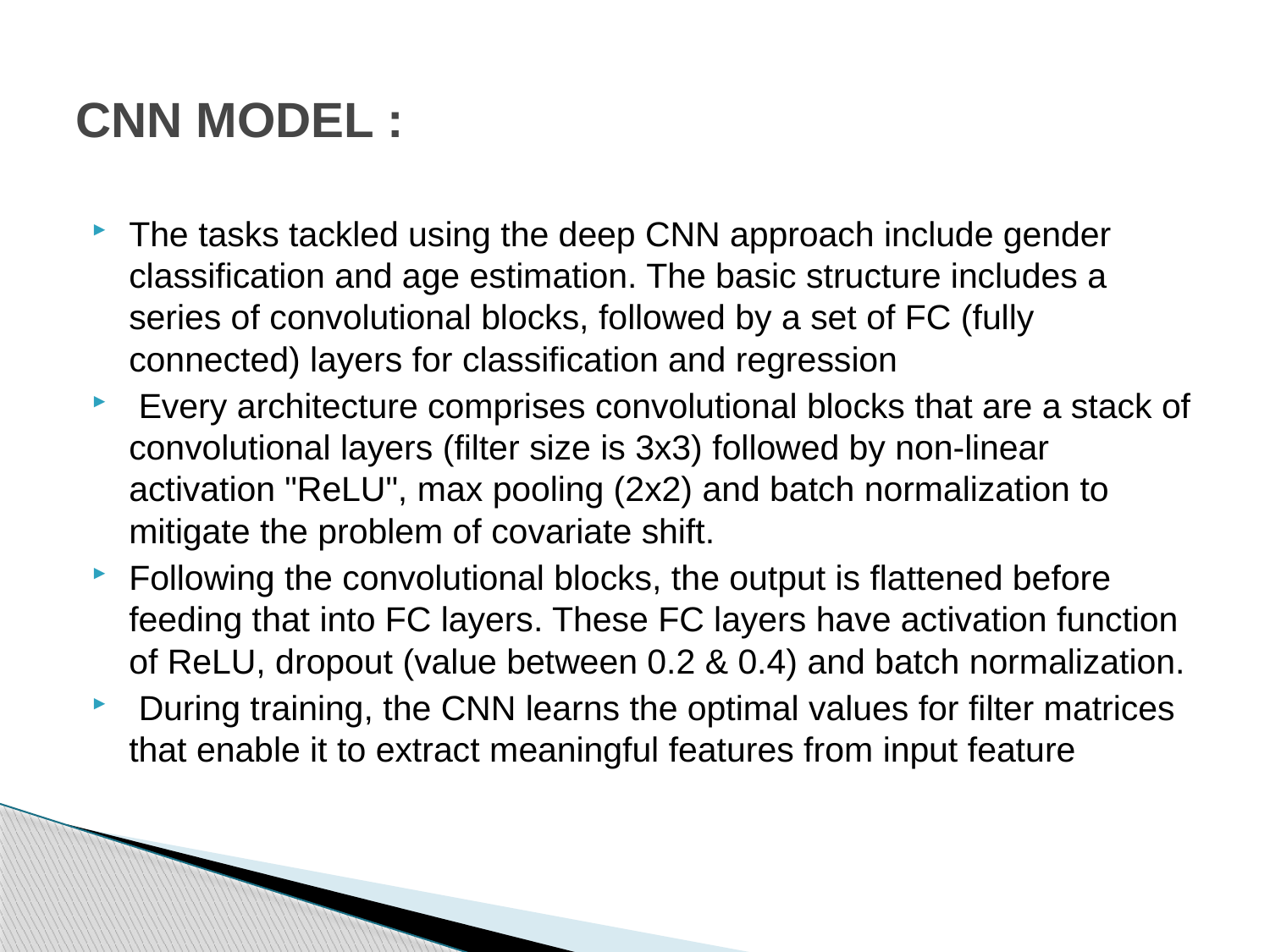

# CNN MODEL :
The tasks tackled using the deep CNN approach include gender classification and age estimation. The basic structure includes a series of convolutional blocks, followed by a set of FC (fully connected) layers for classification and regression
 Every architecture comprises convolutional blocks that are a stack of convolutional layers (filter size is 3x3) followed by non-linear activation "ReLU", max pooling (2x2) and batch normalization to mitigate the problem of covariate shift.
Following the convolutional blocks, the output is flattened before feeding that into FC layers. These FC layers have activation function of ReLU, dropout (value between 0.2 & 0.4) and batch normalization.
 During training, the CNN learns the optimal values for filter matrices that enable it to extract meaningful features from input feature